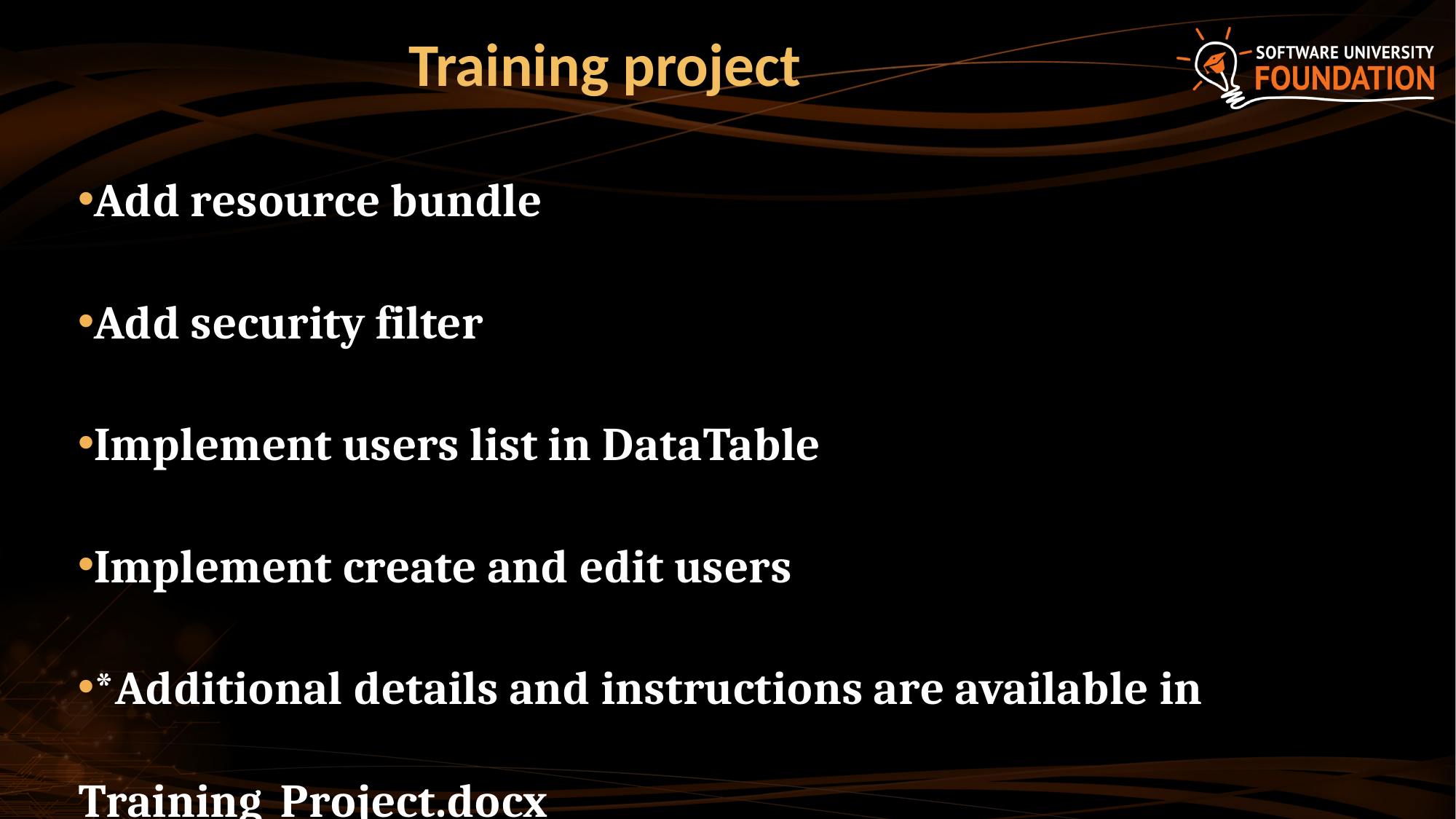

# Training project
Add resource bundle
Add security filter
Implement users list in DataTable
Implement create and edit users
*Additional details and instructions are available in Training_Project.docx